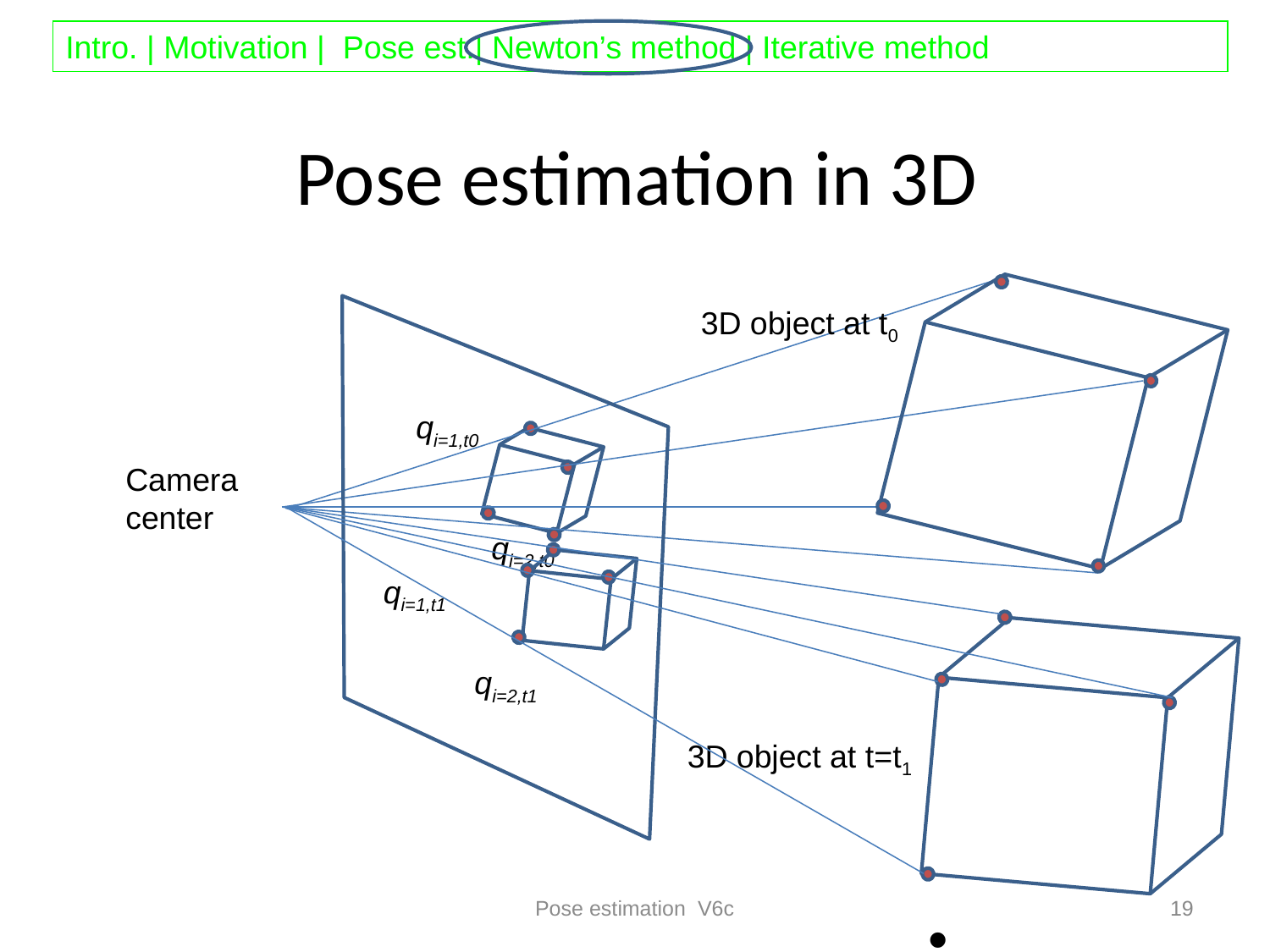

# Pose estimation in 3D

3D object at t0

qi=1,t0

Camera
center

qi=2,t0

qi=1,t1

qi=2,t1

3D object at t=t1

Pose estimation  V6c
19